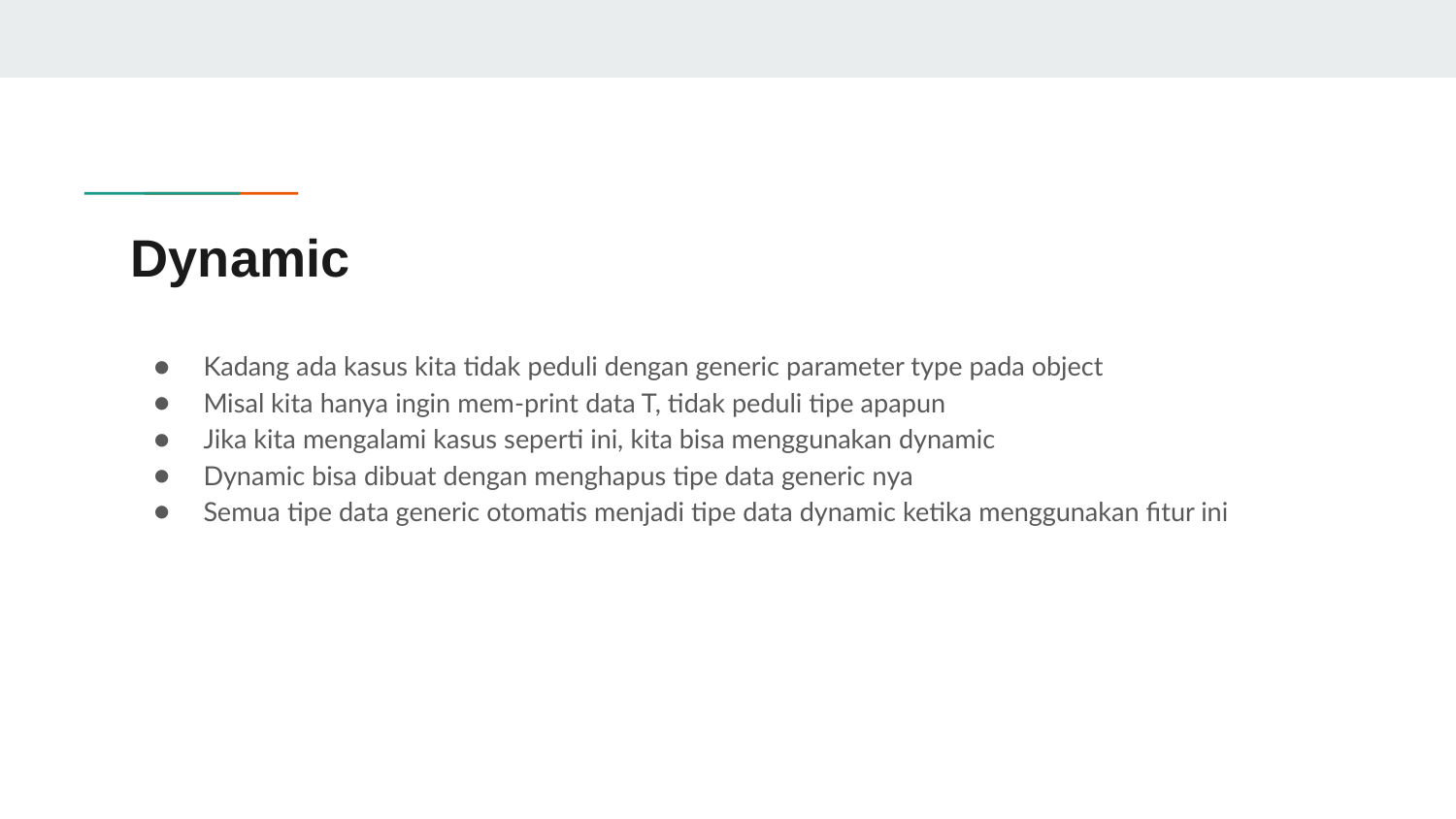

# Dynamic
Kadang ada kasus kita tidak peduli dengan generic parameter type pada object
Misal kita hanya ingin mem-print data T, tidak peduli tipe apapun
Jika kita mengalami kasus seperti ini, kita bisa menggunakan dynamic
Dynamic bisa dibuat dengan menghapus tipe data generic nya
Semua tipe data generic otomatis menjadi tipe data dynamic ketika menggunakan fitur ini